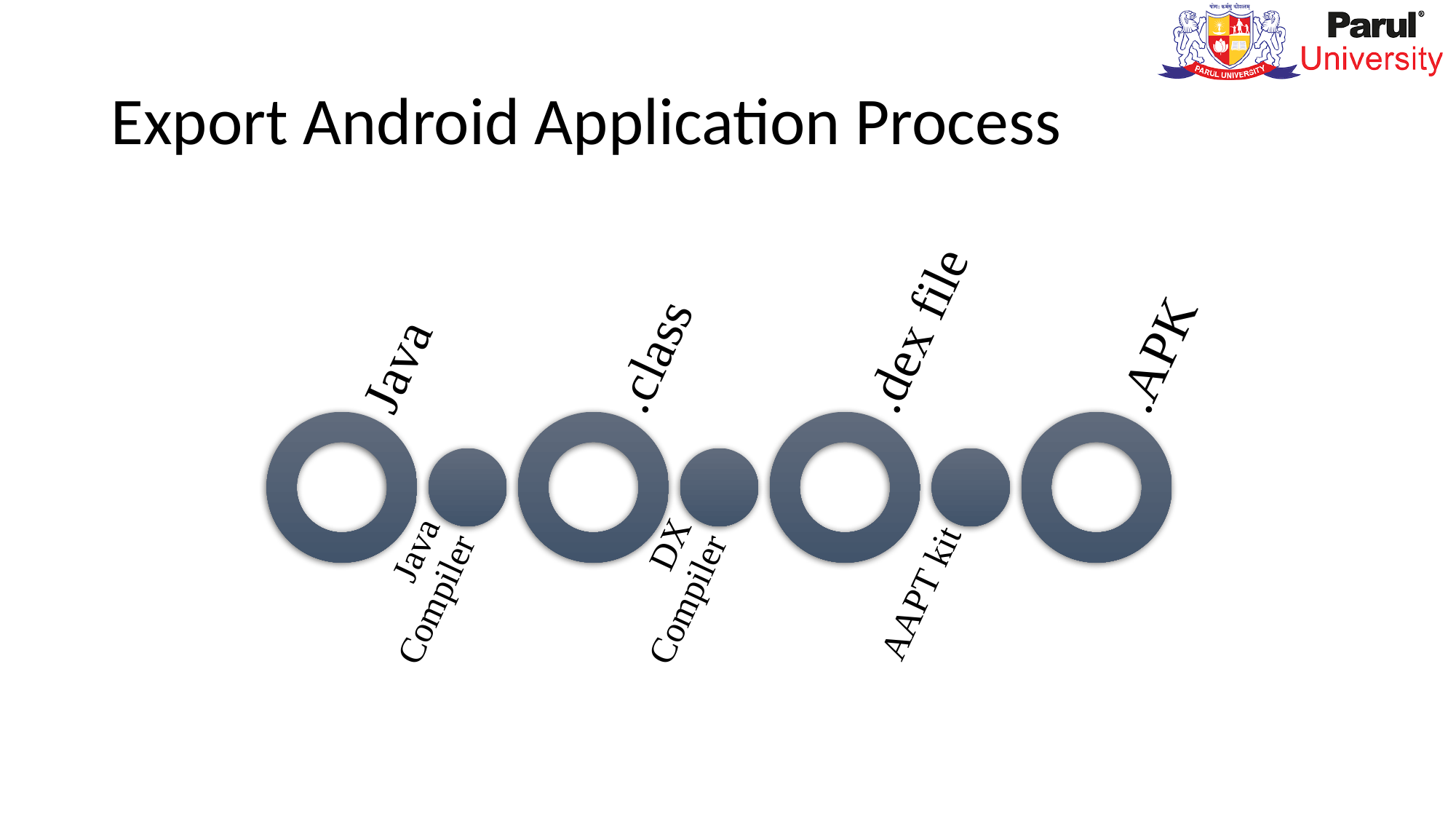

# Export Android Application Process
Java
Java Compiler
.class
DX Compiler
.dex file
AAPT kit
.APK